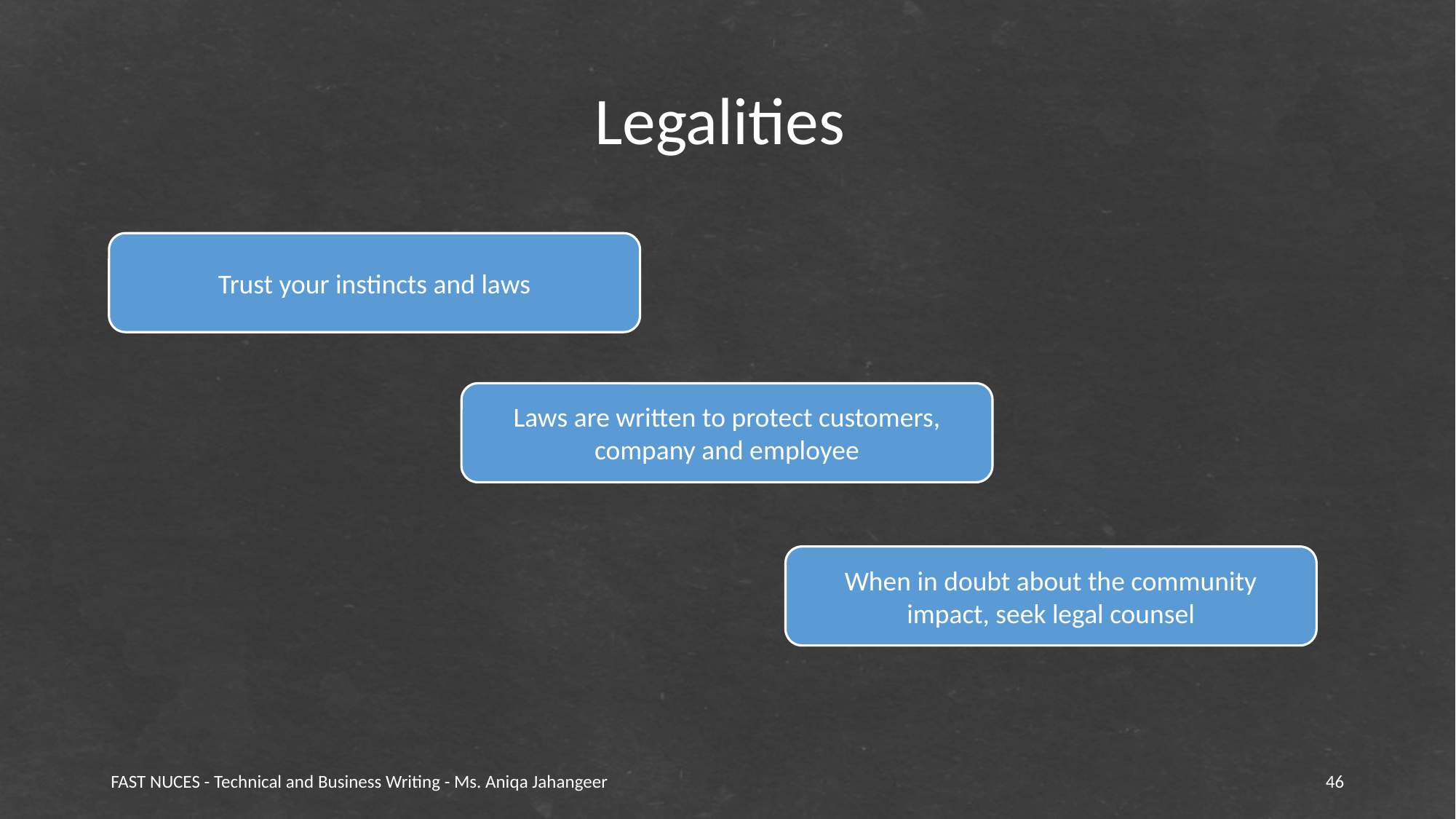

# Legalities
Trust your instincts and laws
Laws are written to protect customers, company and employee
When in doubt about the community impact, seek legal counsel
FAST NUCES - Technical and Business Writing - Ms. Aniqa Jahangeer
46